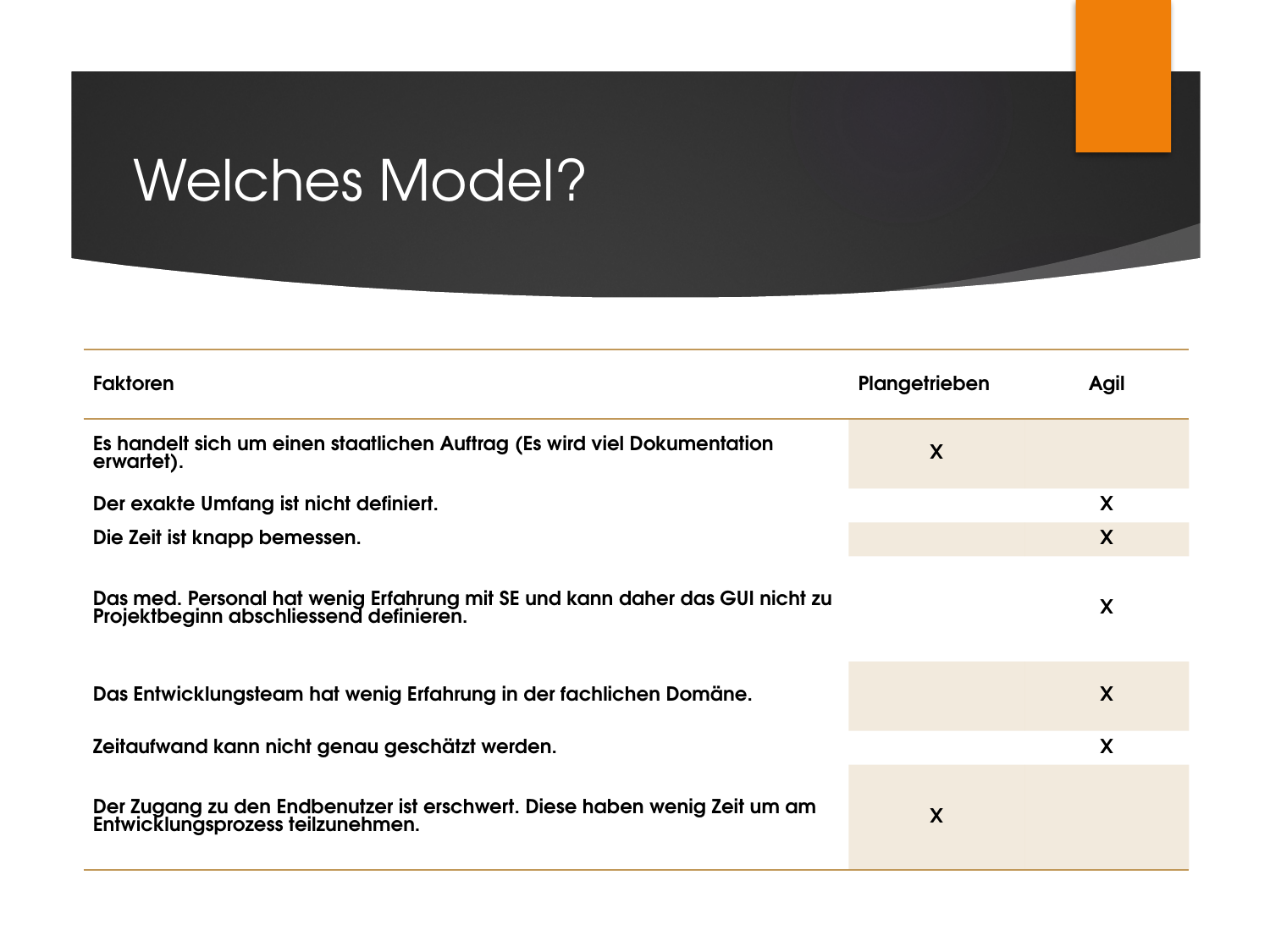

# Welches Model?
| Faktoren | Plangetrieben | Agil |
| --- | --- | --- |
| Es handelt sich um einen staatlichen Auftrag (Es wird viel Dokumentation erwartet). | X |  |
| Der exakte Umfang ist nicht definiert. |  | X |
| Die Zeit ist knapp bemessen. |  | X |
| Das med. Personal hat wenig Erfahrung mit SE und kann daher das GUI nicht zu Projektbeginn abschliessend definieren. |  | X |
| Das Entwicklungsteam hat wenig Erfahrung in der fachlichen Domäne. |  | X |
| Zeitaufwand kann nicht genau geschätzt werden. |  | X |
| Der Zugang zu den Endbenutzer ist erschwert. Diese haben wenig Zeit um am Entwicklungsprozess teilzunehmen. | X |  |